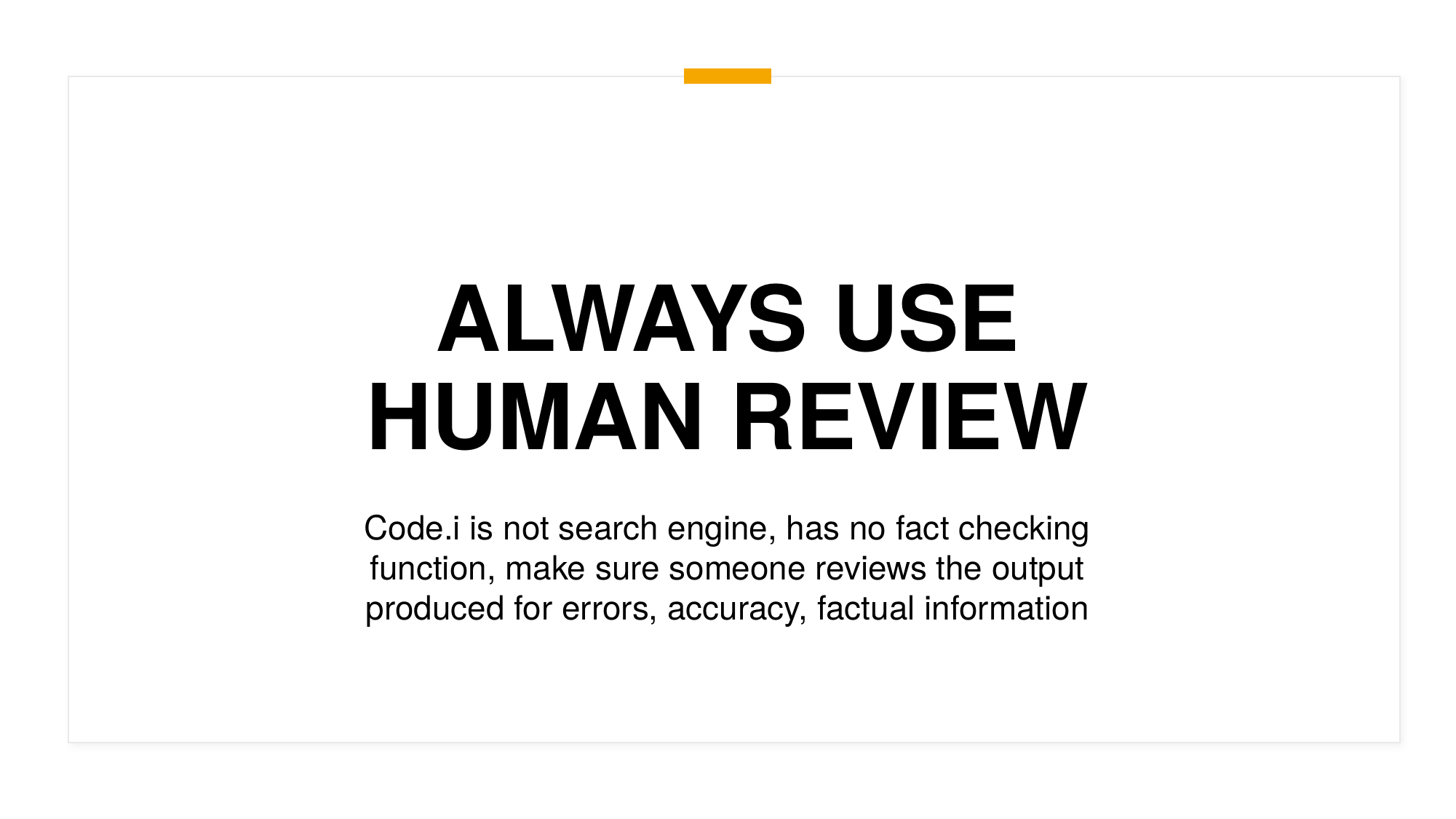

# ALWAYS USE HUMAN REVIEW
Code.i is not search engine, has no fact checking function, make sure someone reviews the output produced for errors, accuracy, factual information